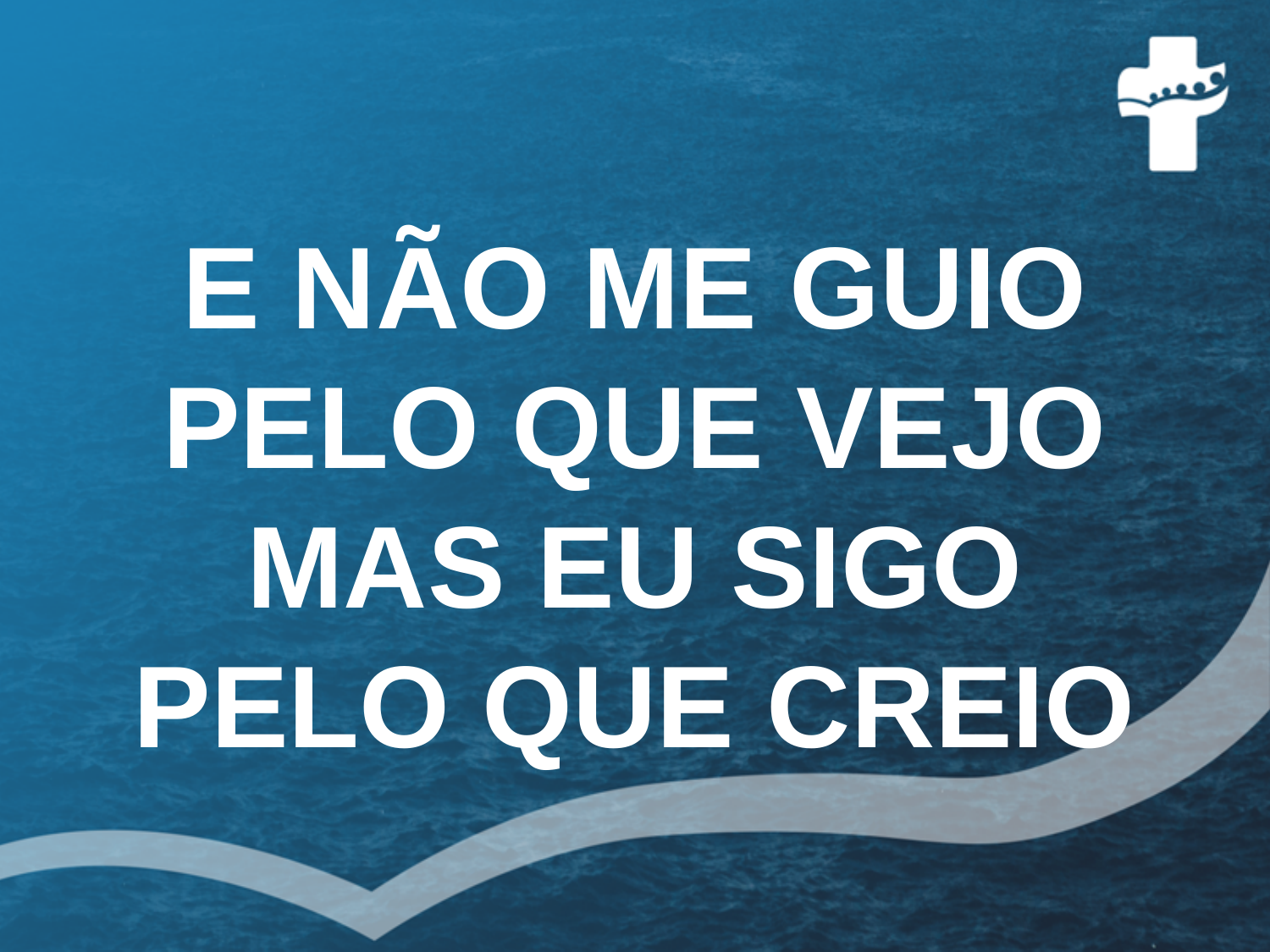

E NÃO ME GUIO PELO QUE VEJO
MAS EU SIGO PELO QUE CREIO